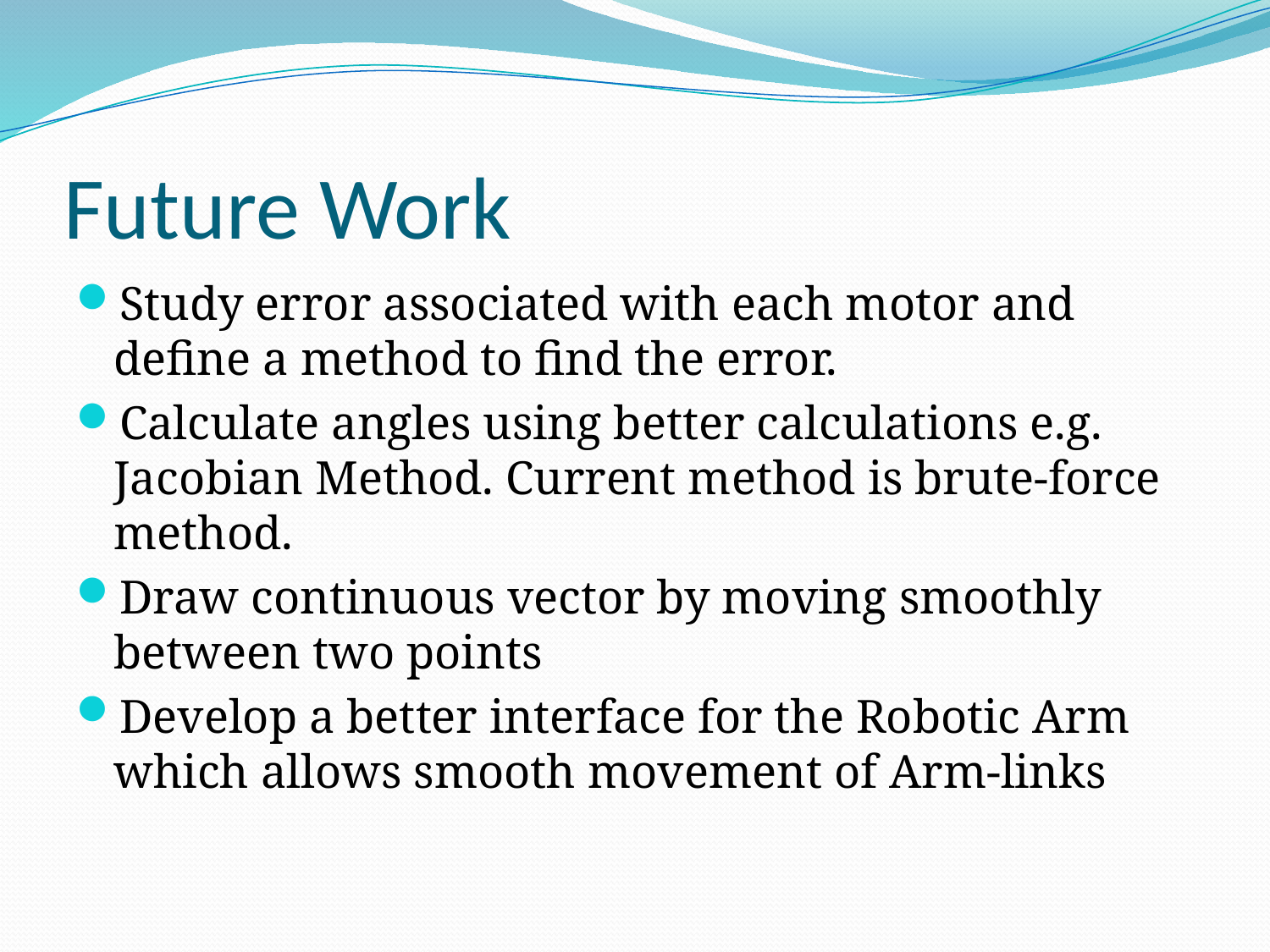

# Future Work
Study error associated with each motor and define a method to find the error.
Calculate angles using better calculations e.g. Jacobian Method. Current method is brute-force method.
Draw continuous vector by moving smoothly between two points
Develop a better interface for the Robotic Arm which allows smooth movement of Arm-links